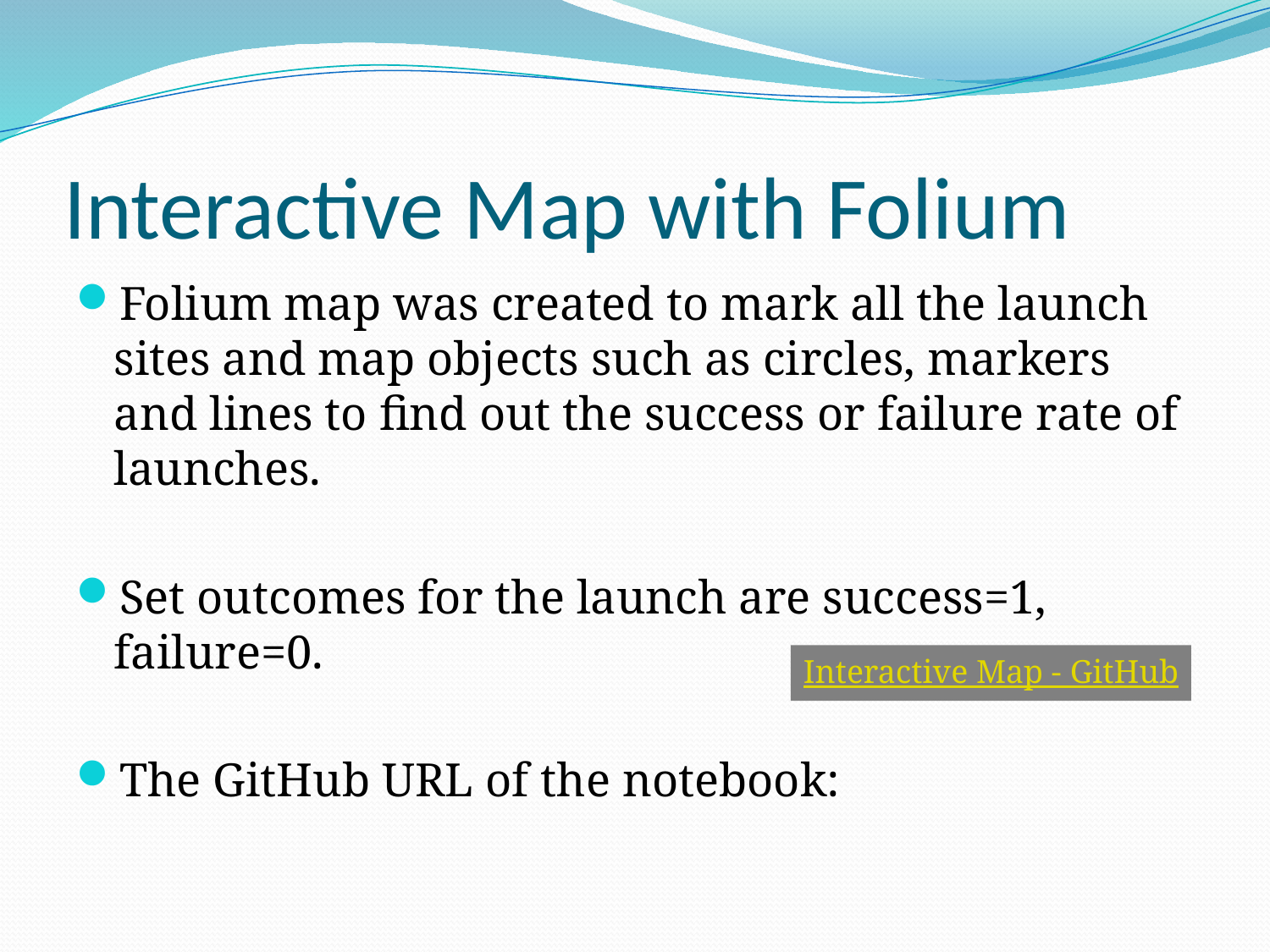

# Interactive Map with Folium
Folium map was created to mark all the launch sites and map objects such as circles, markers and lines to find out the success or failure rate of launches.

Set outcomes for the launch are success=1, failure=0.

The GitHub URL of the notebook:
Interactive Map - GitHub